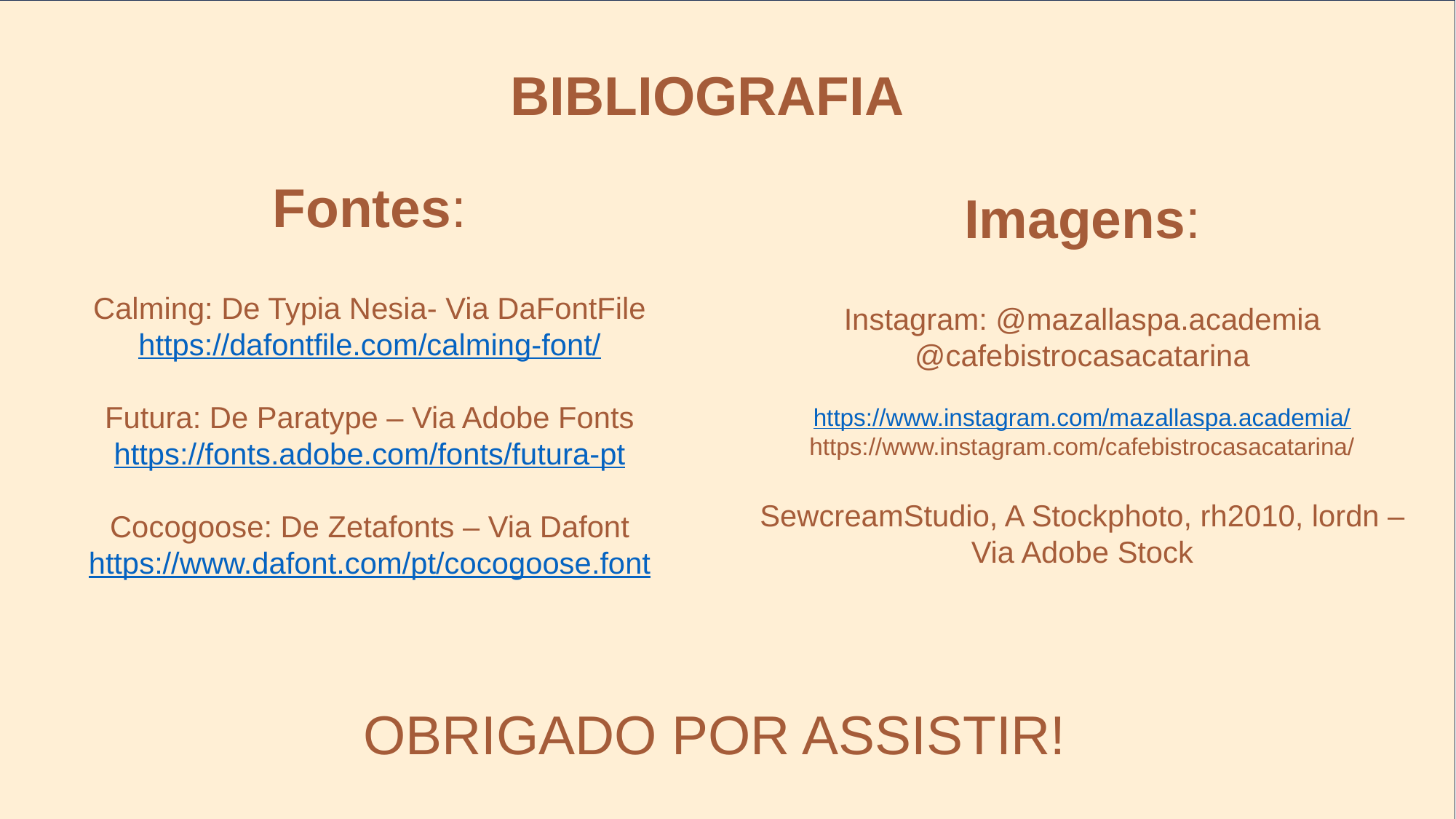

BIBLIOGRAFIA
Fontes:

Calming: De Typia Nesia- Via DaFontFile
https://dafontfile.com/calming-font/

Futura: De Paratype – Via Adobe Fonts
https://fonts.adobe.com/fonts/futura-pt

Cocogoose: De Zetafonts – Via Dafont
https://www.dafont.com/pt/cocogoose.font

Imagens:

Instagram: @mazallaspa.academia
@cafebistrocasacatarina

https://www.instagram.com/mazallaspa.academia/
https://www.instagram.com/cafebistrocasacatarina/

SewcreamStudio, A Stockphoto, rh2010, lordn – Via Adobe Stock

 OBRIGADO POR ASSISTIR!